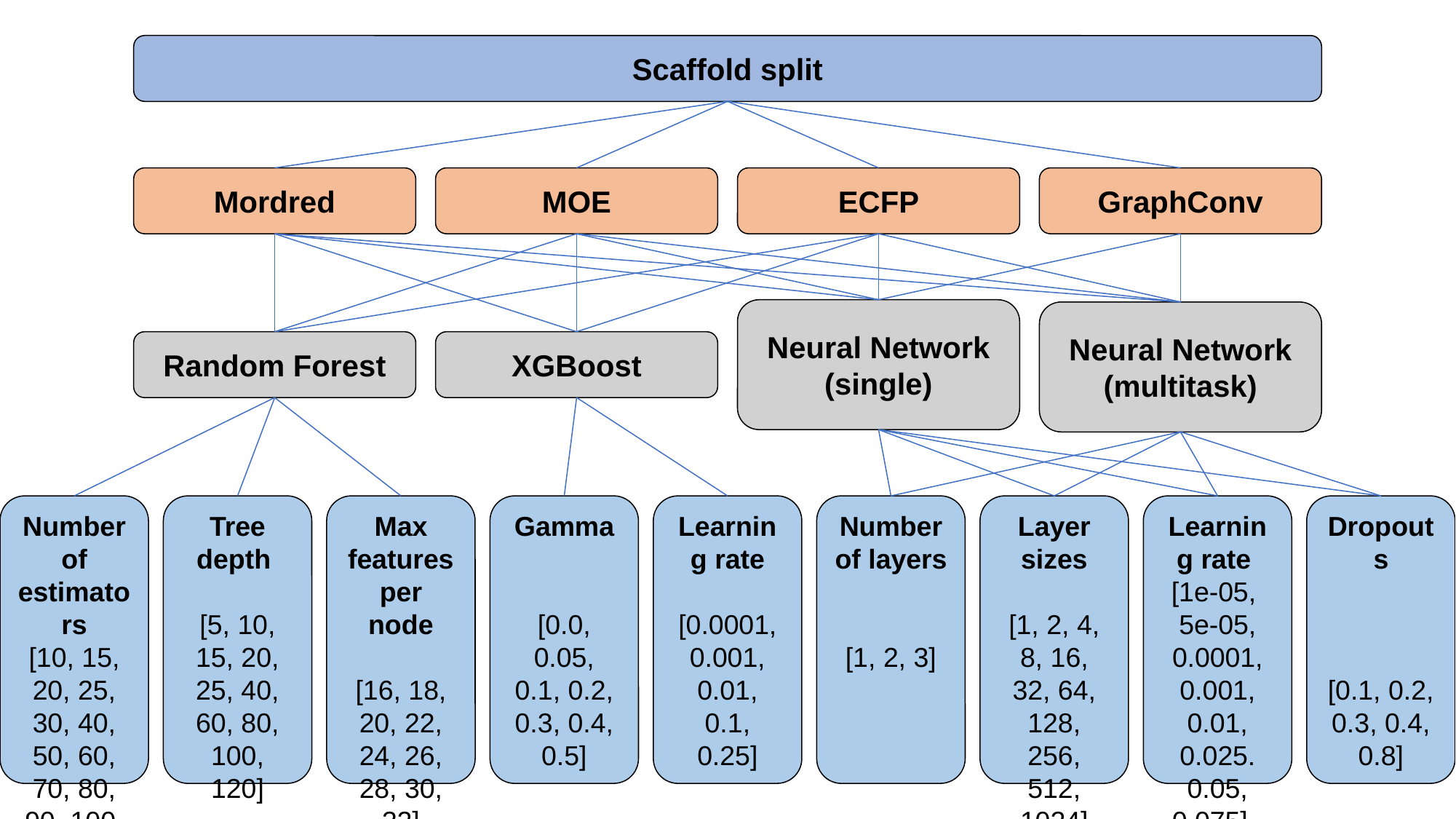

Scaffold split
Mordred
MOE
ECFP
GraphConv
Neural Network (single)
Neural Network (multitask)
Random Forest
XGBoost
Number of estimators
[10, 15, 20, 25, 30, 40, 50, 60, 70, 80, 90, 100, 110, 120, 150, 200, 300, 400, 500]
Tree depth

[5, 10, 15, 20, 25, 40, 60, 80, 100, 120]
Max features per node

[16, 18, 20, 22, 24, 26, 28, 30, 32]
Gamma

[0.0, 0.05, 0.1, 0.2, 0.3, 0.4, 0.5]
Learning rate

[0.0001, 0.001, 0.01, 0.1, 0.25]
Number of layers

[1, 2, 3]
Layer sizes

[1, 2, 4, 8, 16, 32, 64, 128, 256, 512, 1024]
Learning rate
[1e-05,  5e-05, 0.0001, 0.001, 0.01, 0.025. 0.05, 0.075]
Dropouts

[0.1, 0.2, 0.3, 0.4, 0.8]